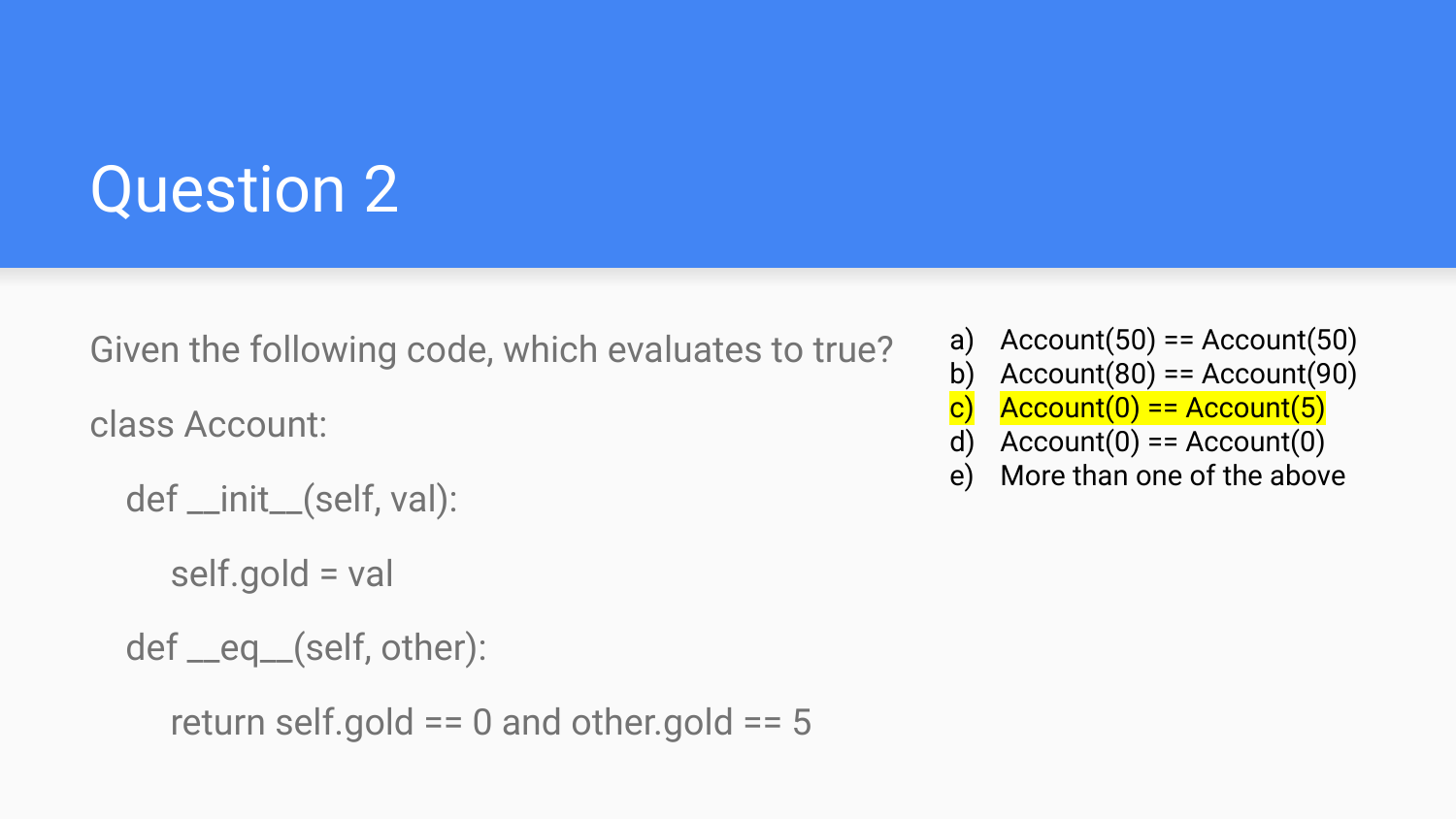

# Question 2
Given the following code, which evaluates to true?
class Account:
    def __init__(self, val):
         self.gold = val
    def __eq__(self, other):
         return self.gold == 0 and other.gold == 5
Account(50) == Account(50)
Account(80) == Account(90)
Account(0) == Account(5)
Account(0) == Account(0)
More than one of the above